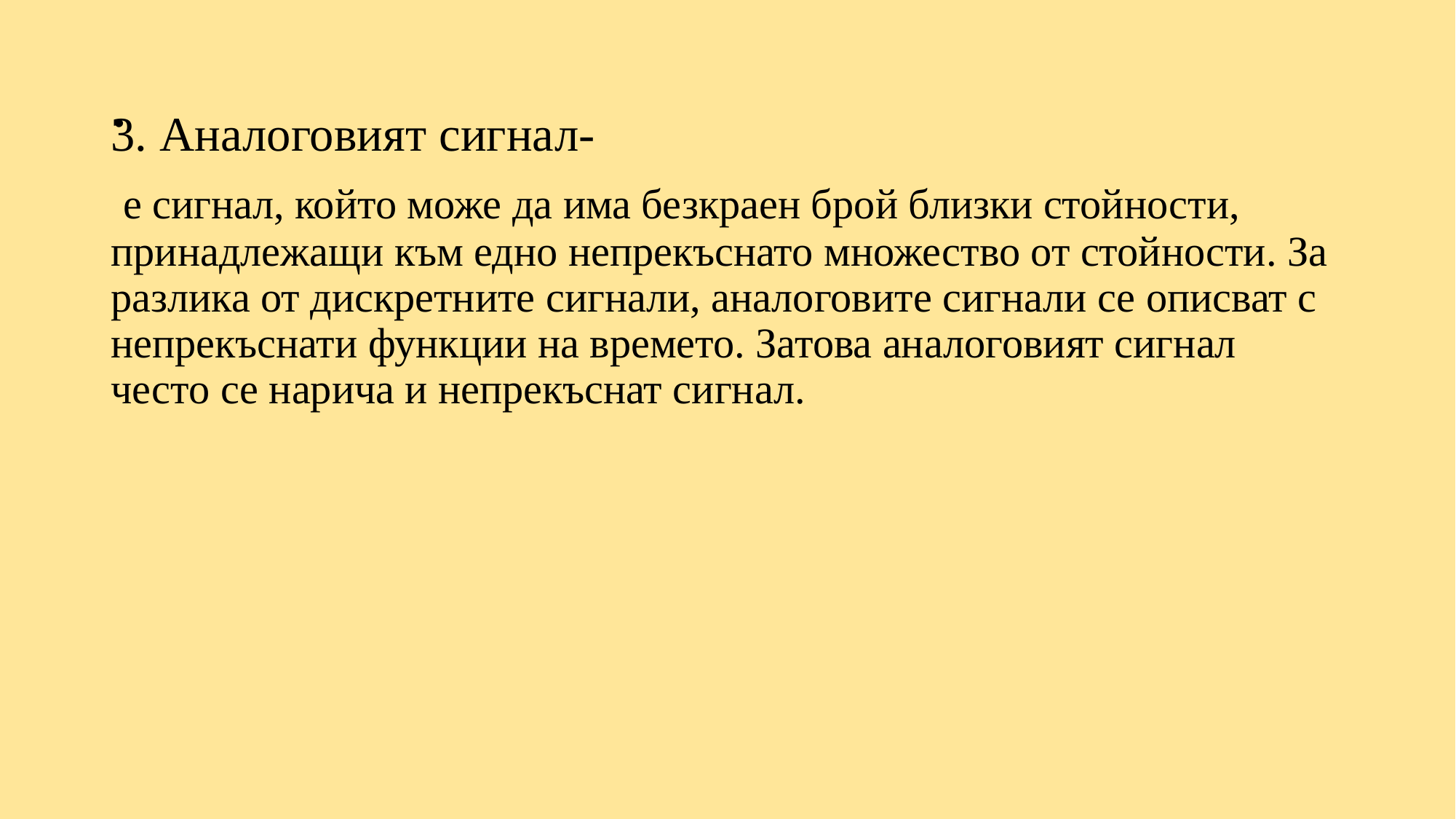

# .
3. Аналоговият сигнал-
 е сигнал, който може да има безкраен брой близки стойности, принадлежащи към едно непрекъснато множество от стойности. За разлика от дискретните сигнали, аналоговите сигнали се описват с непрекъснати функции на времето. Затова аналоговият сигнал често се нарича и непрекъснат сигнал.